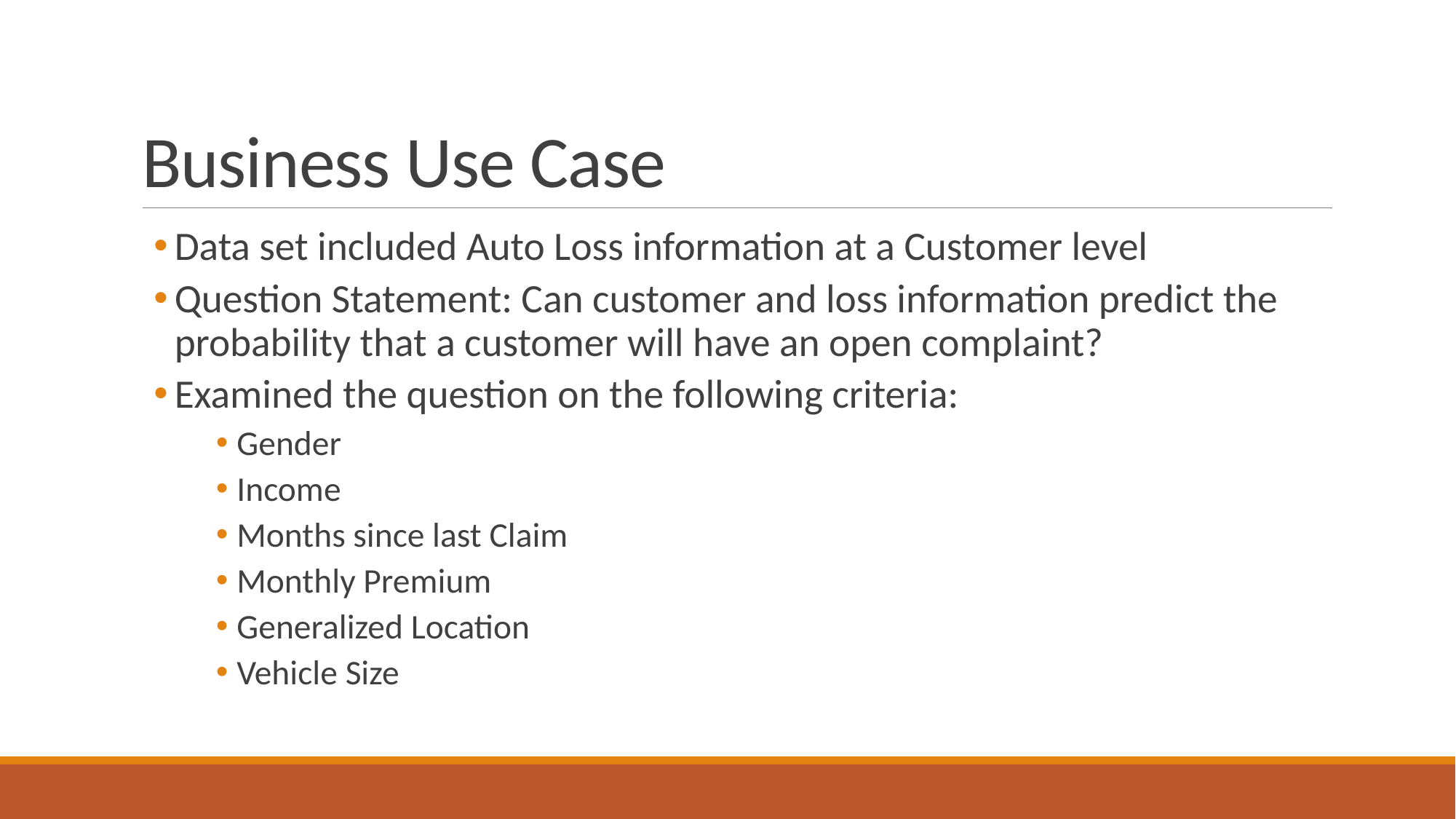

# Business Use Case
Data set included Auto Loss information at a Customer level
Question Statement: Can customer and loss information predict the probability that a customer will have an open complaint?
Examined the question on the following criteria:
Gender
Income
Months since last Claim
Monthly Premium
Generalized Location
Vehicle Size